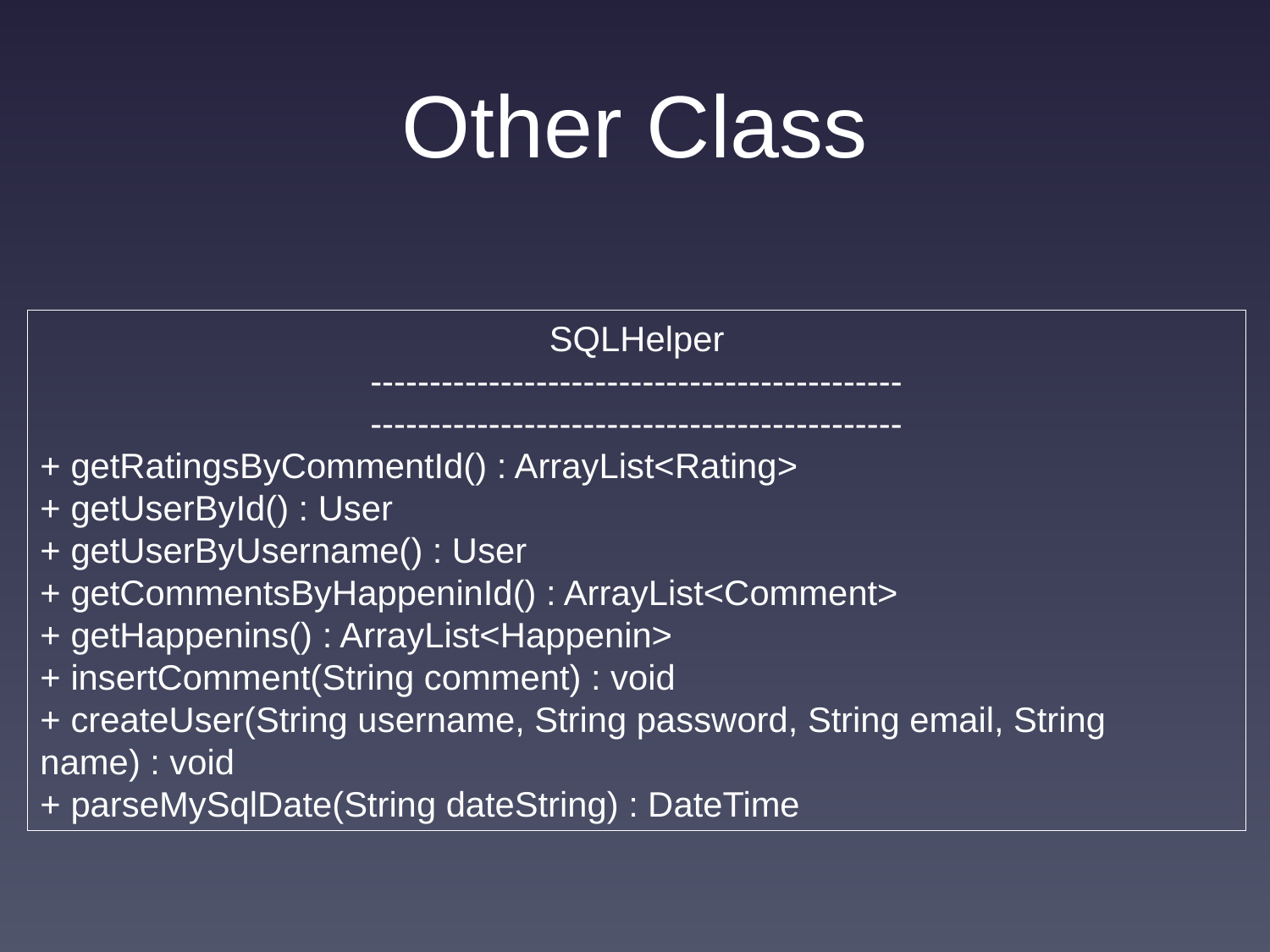

# Other Class
SQLHelper
---------------------------------------------
---------------------------------------------
+ getRatingsByCommentId() : ArrayList<Rating>
+ getUserById() : User
+ getUserByUsername() : User
+ getCommentsByHappeninId() : ArrayList<Comment>
+ getHappenins() : ArrayList<Happenin>
+ insertComment(String comment) : void
+ createUser(String username, String password, String email, String name) : void
+ parseMySqlDate(String dateString) : DateTime